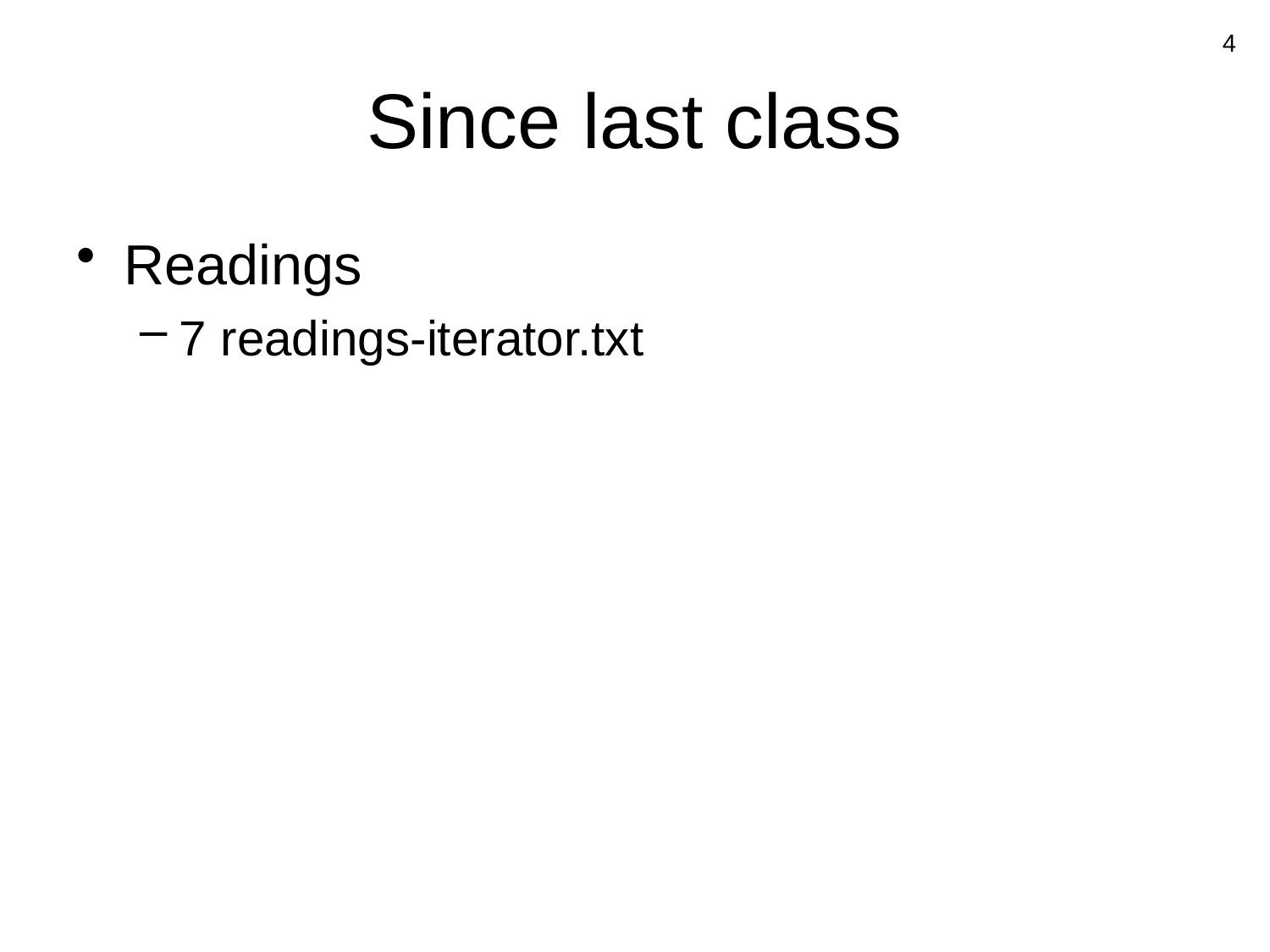

4
# Since last class
Readings
7 readings-iterator.txt